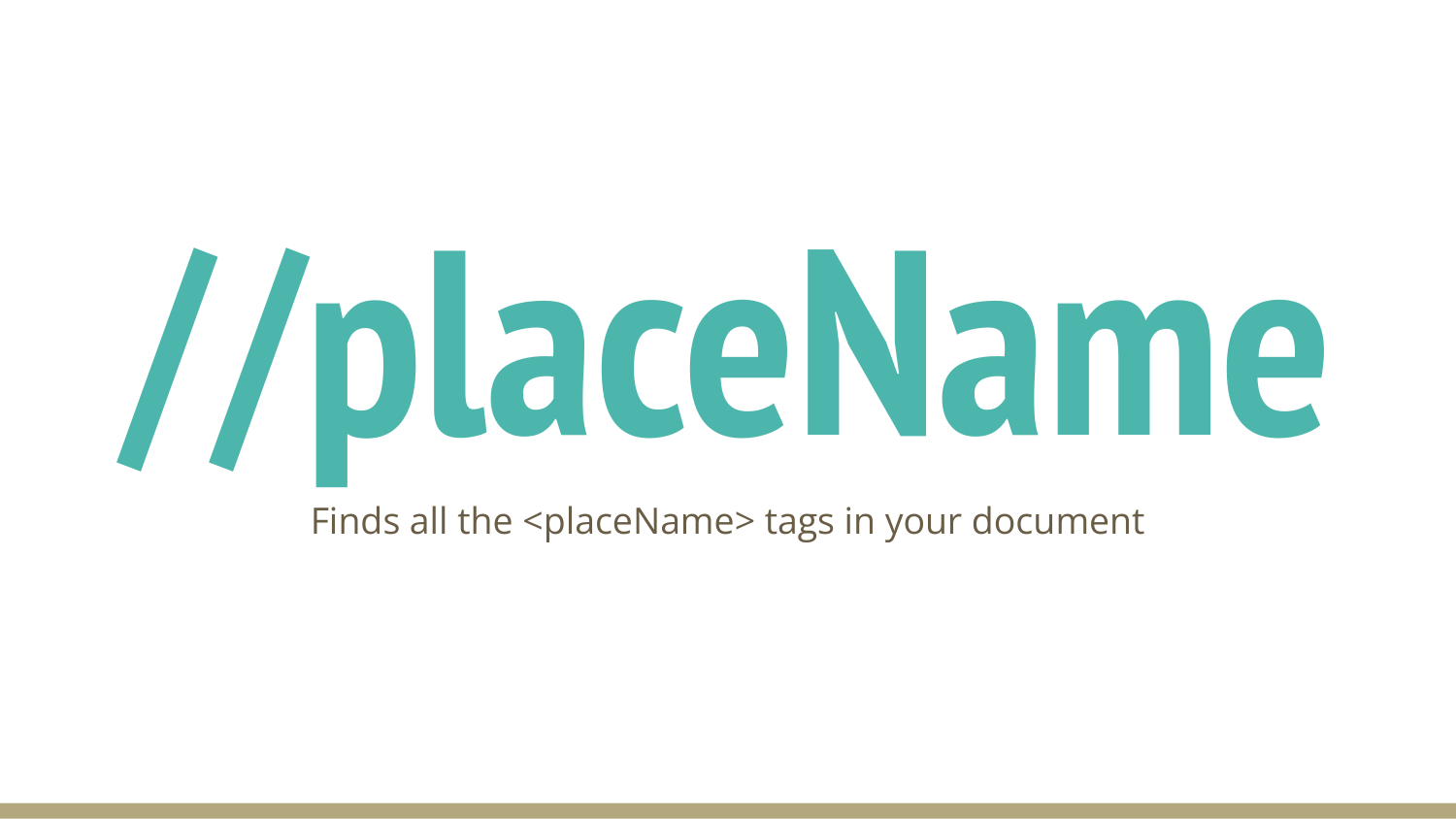

# //placeName
Finds all the <placeName> tags in your document